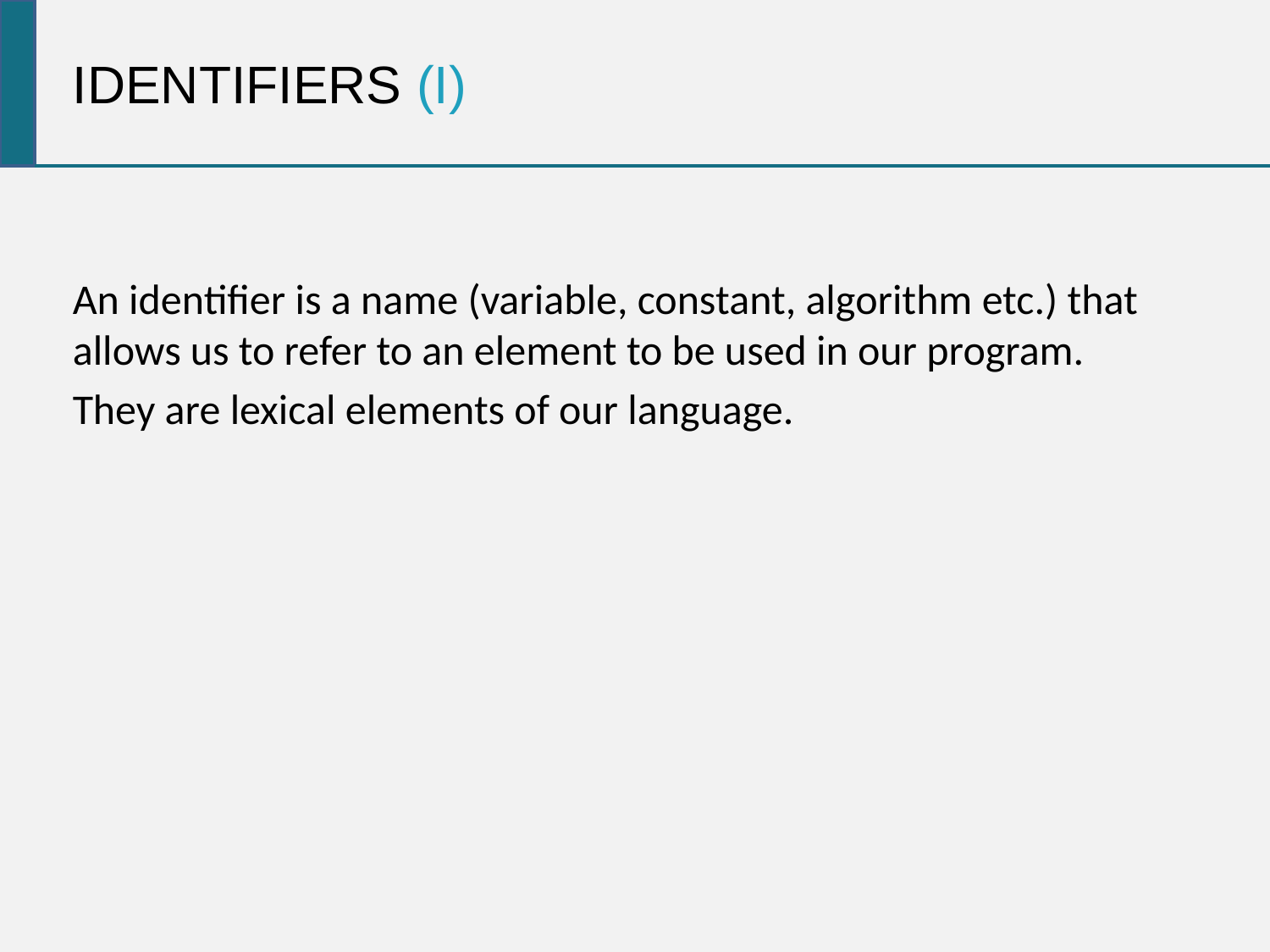

IDENtifiers (i)

An identifier is a name (variable, constant, algorithm etc.) that allows us to refer to an element to be used in our program.
They are lexical elements of our language.